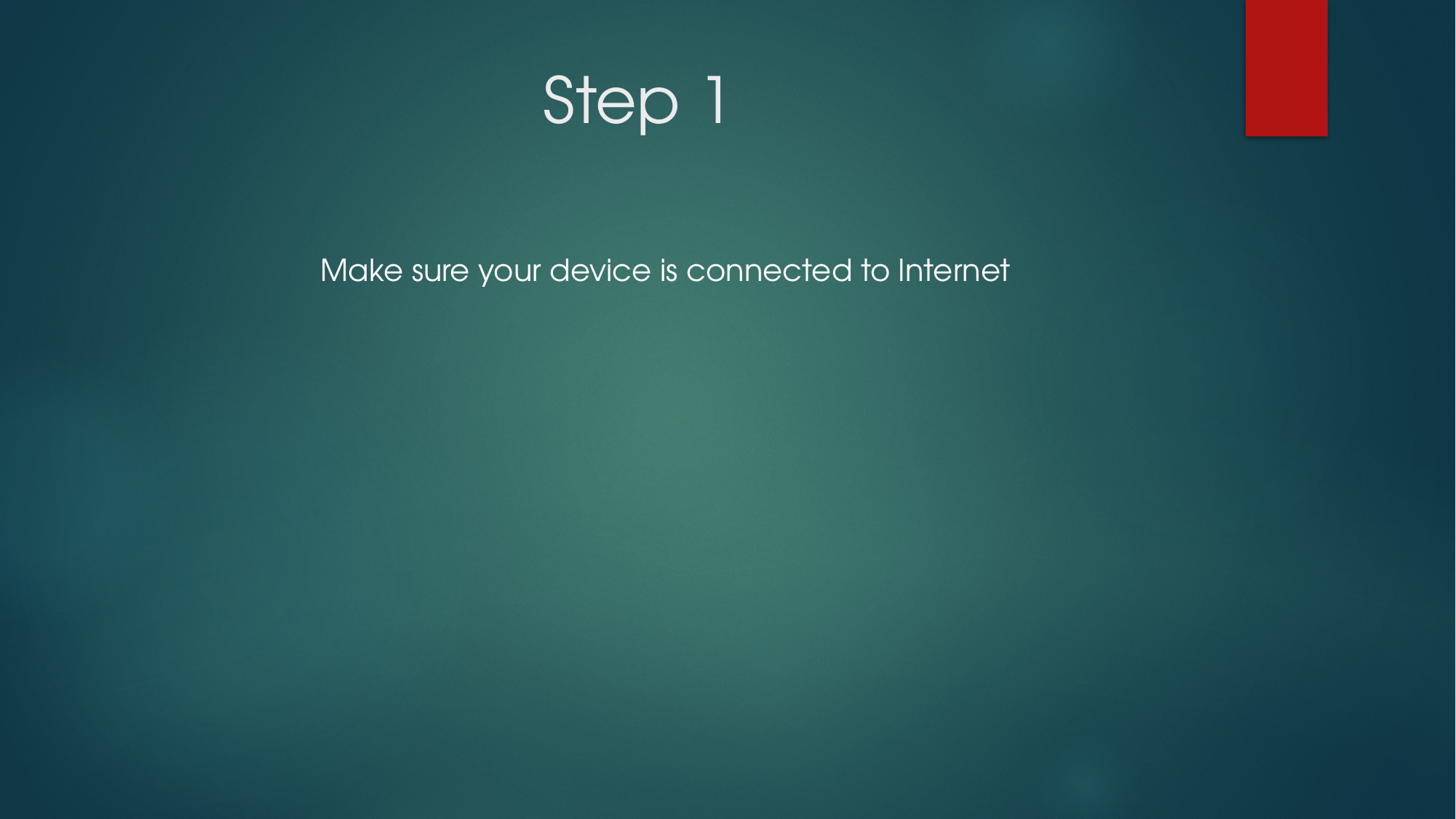

# Step 1
Make sure your device is connected to Internet